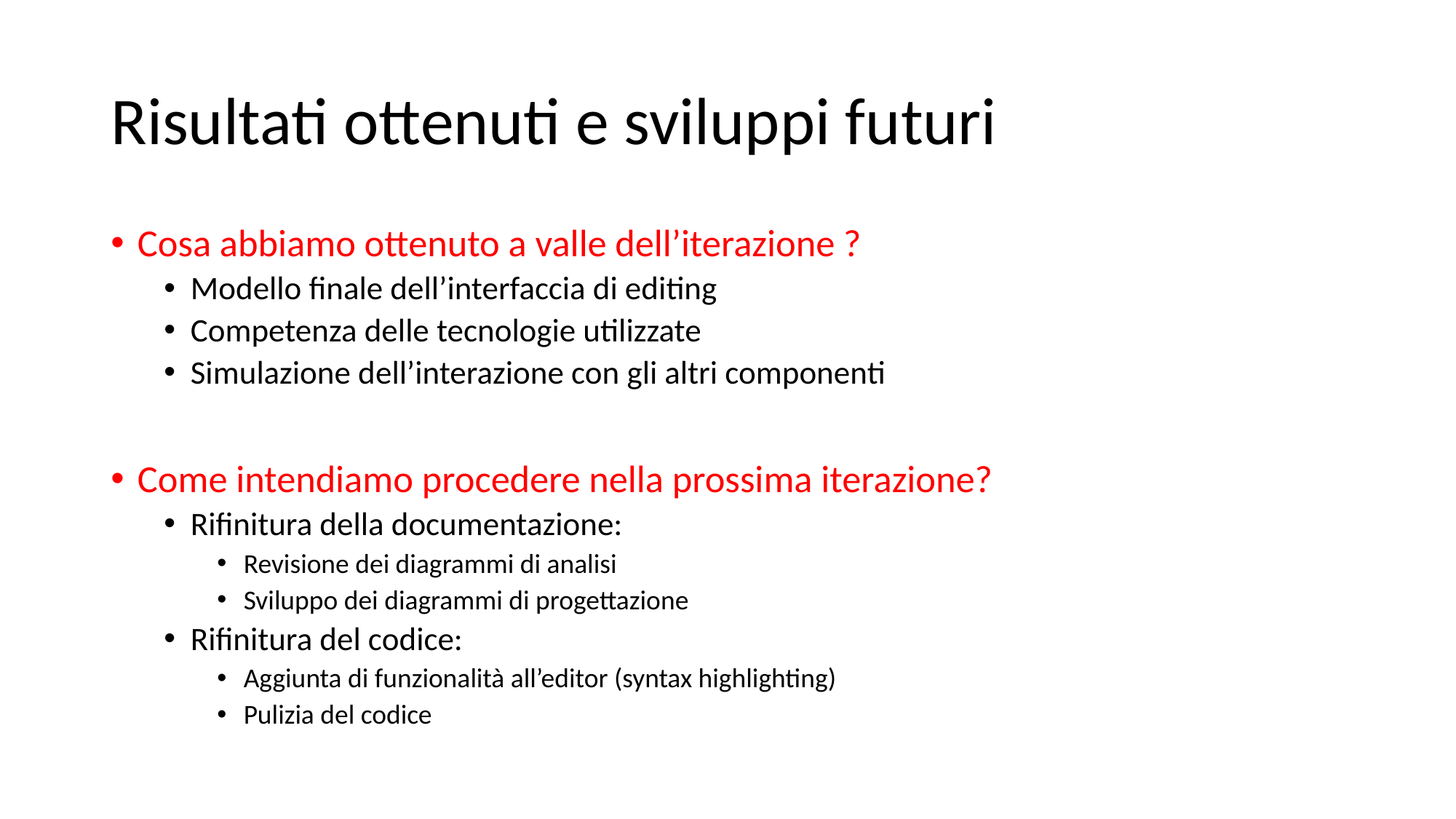

# Risultati ottenuti e sviluppi futuri
Cosa abbiamo ottenuto a valle dell’iterazione ?
Modello finale dell’interfaccia di editing
Competenza delle tecnologie utilizzate
Simulazione dell’interazione con gli altri componenti

Come intendiamo procedere nella prossima iterazione?
Rifinitura della documentazione:
Revisione dei diagrammi di analisi
Sviluppo dei diagrammi di progettazione
Rifinitura del codice:
Aggiunta di funzionalità all’editor (syntax highlighting)
Pulizia del codice